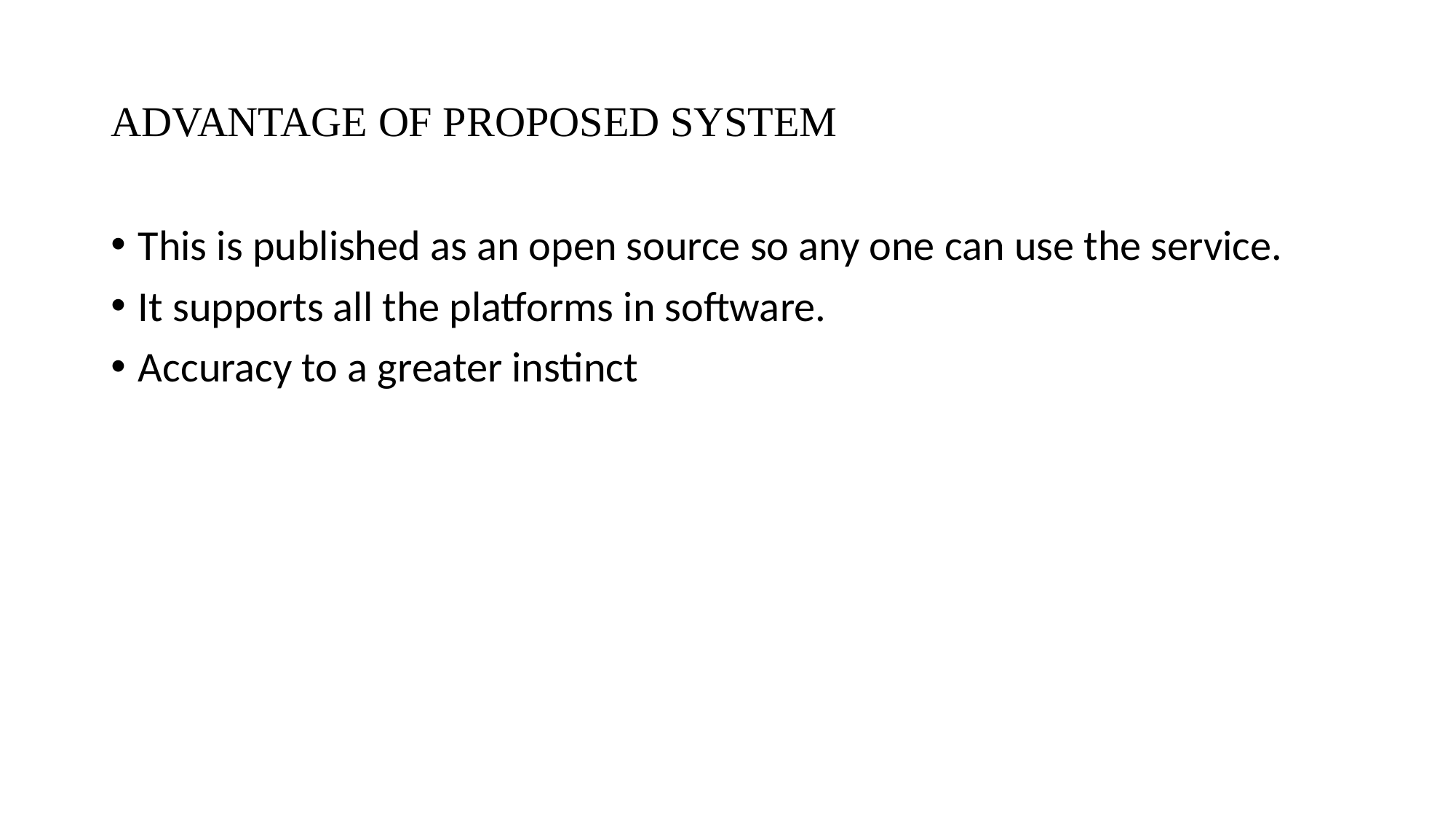

# ADVANTAGE OF PROPOSED SYSTEM
This is published as an open source so any one can use the service.
It supports all the platforms in software.
Accuracy to a greater instinct